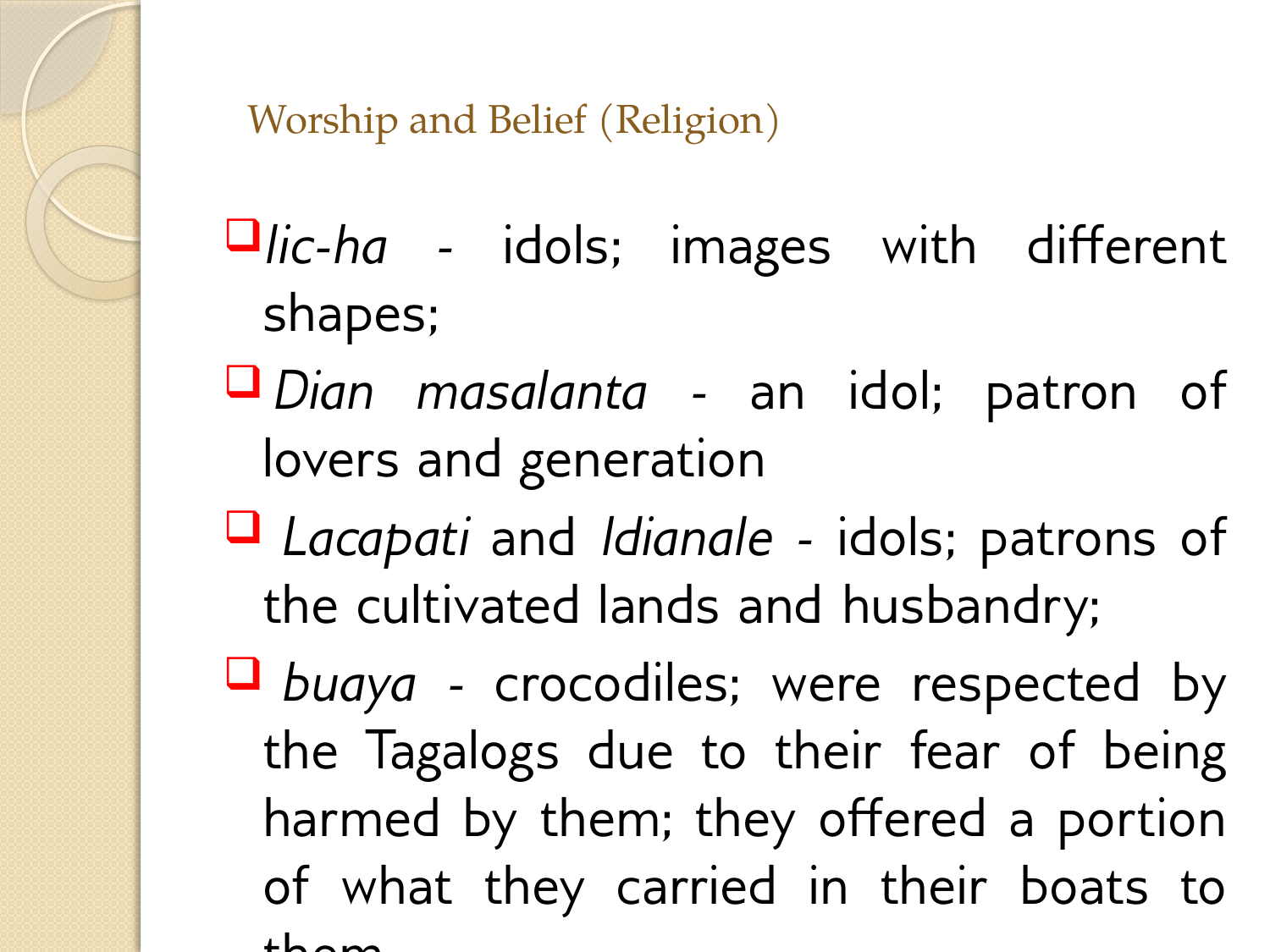

# Worship and Belief (Religion)
lic-ha - idols; images with different shapes;
 Dian masalanta - an idol; patron of lovers and generation
 Lacapati and Idianale - idols; patrons of the cultivated lands and husbandry;
 buaya - crocodiles; were respected by the Tagalogs due to their fear of being harmed by them; they offered a portion of what they carried in their boats to them